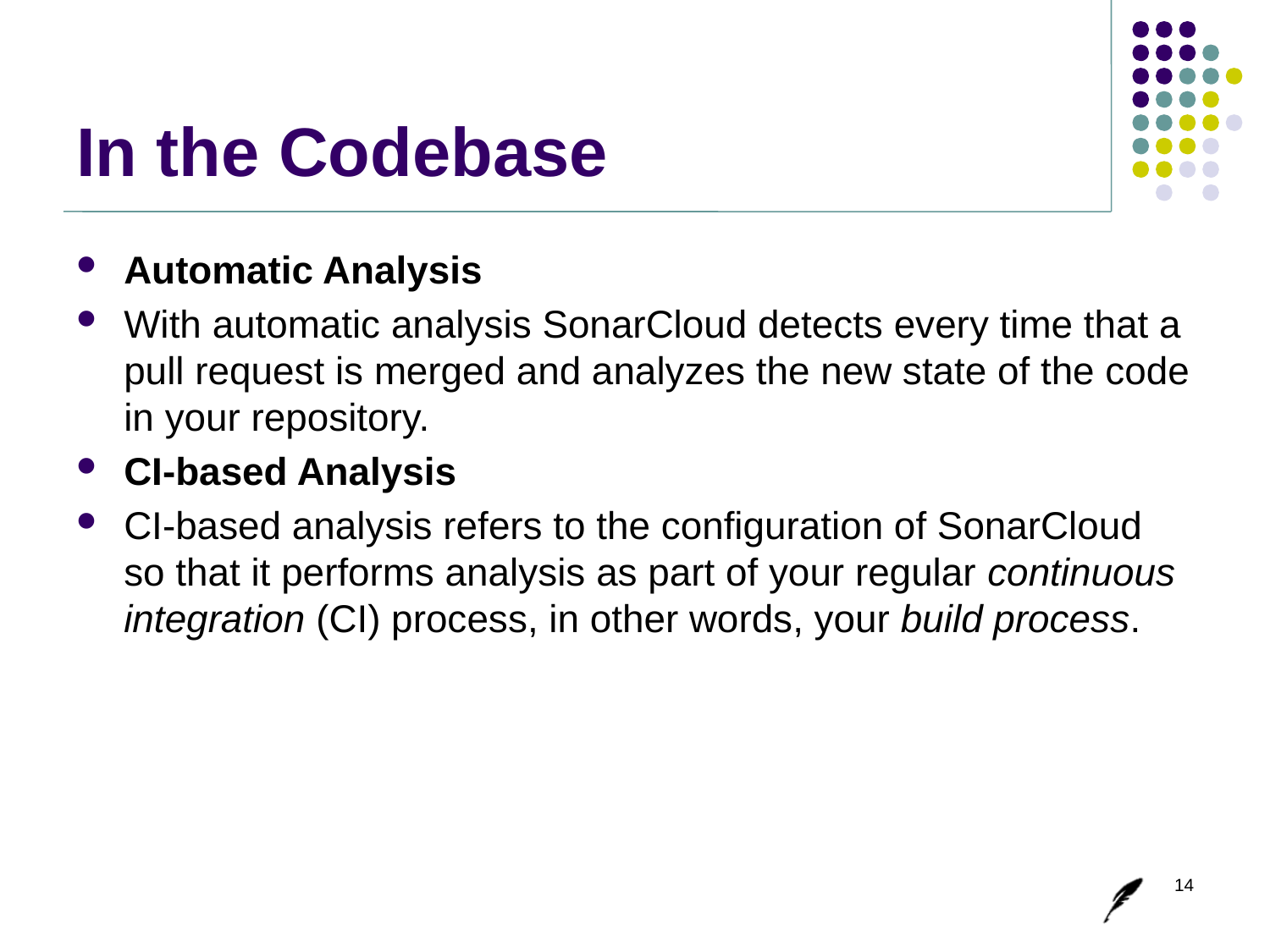

# In the Codebase
Automatic Analysis
With automatic analysis SonarCloud detects every time that a pull request is merged and analyzes the new state of the code in your repository.
CI-based Analysis
CI-based analysis refers to the configuration of SonarCloud so that it performs analysis as part of your regular continuous integration (CI) process, in other words, your build process.
14